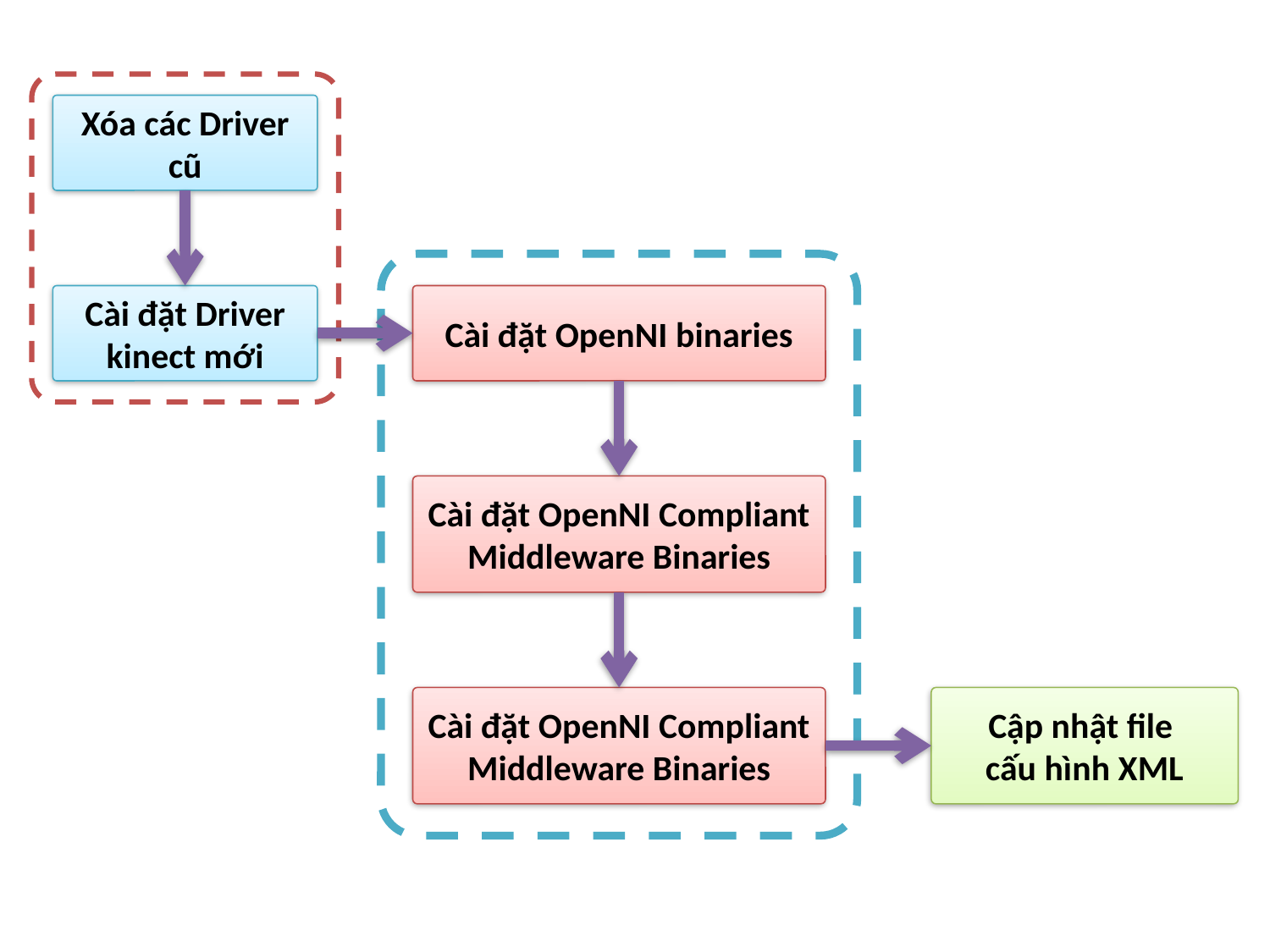

Xóa các Driver cũ

Cài đặt Driver kinect mới
Cài đặt OpenNI binaries
#
Cài đặt OpenNI Compliant Middleware Binaries

Cài đặt OpenNI Compliant Middleware Binaries
Cập nhật file
cấu hình XML